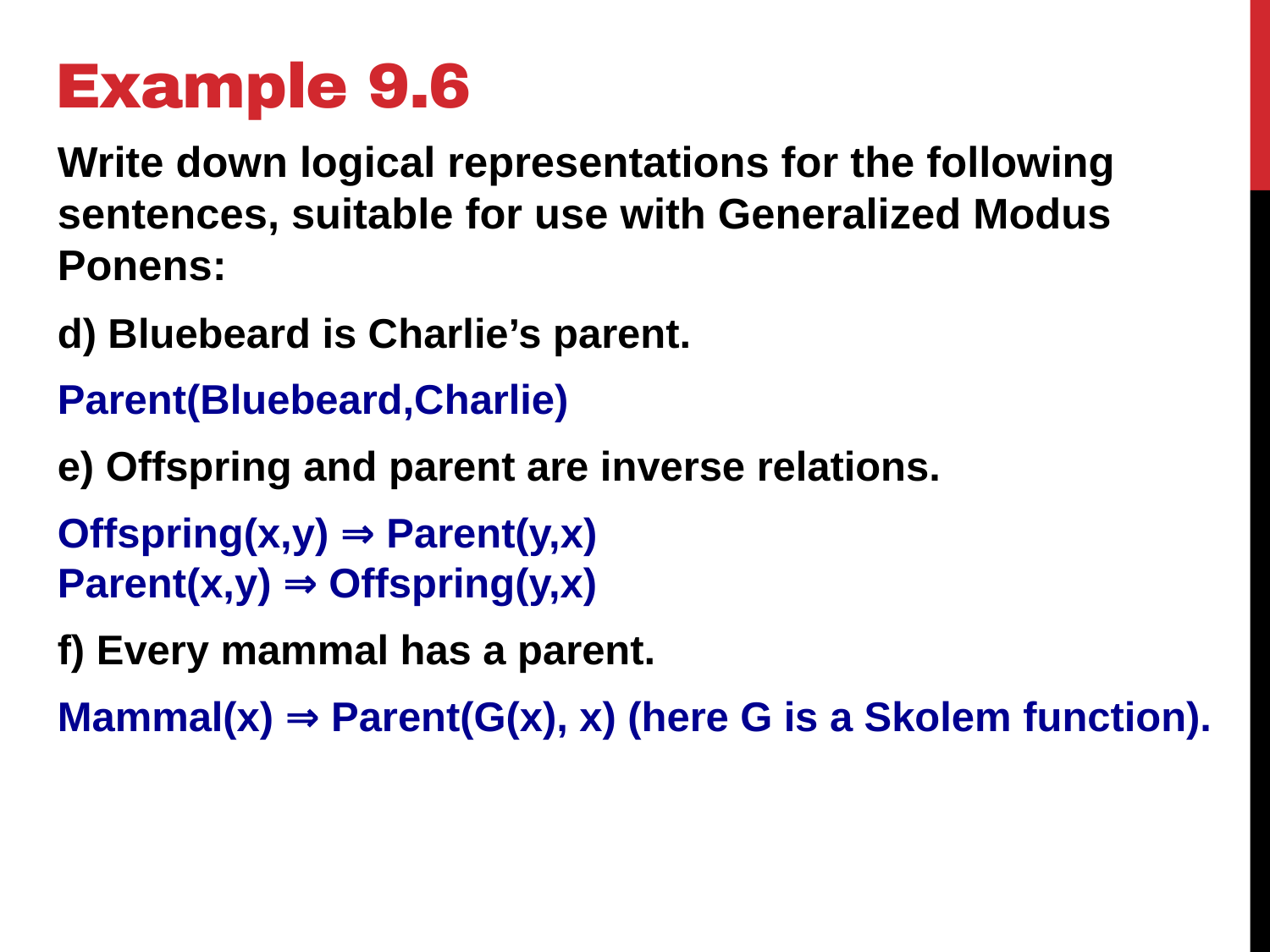

# Example 9.6
Write down logical representations for the following sentences, suitable for use with Generalized Modus Ponens:
d) Bluebeard is Charlie’s parent.
Parent(Bluebeard,Charlie)
e) Offspring and parent are inverse relations.
Offspring(x,y) ⇒ Parent(y,x)
Parent(x,y) ⇒ Offspring(y,x)
f) Every mammal has a parent.
Mammal(x) ⇒ Parent(G(x), x) (here G is a Skolem function).